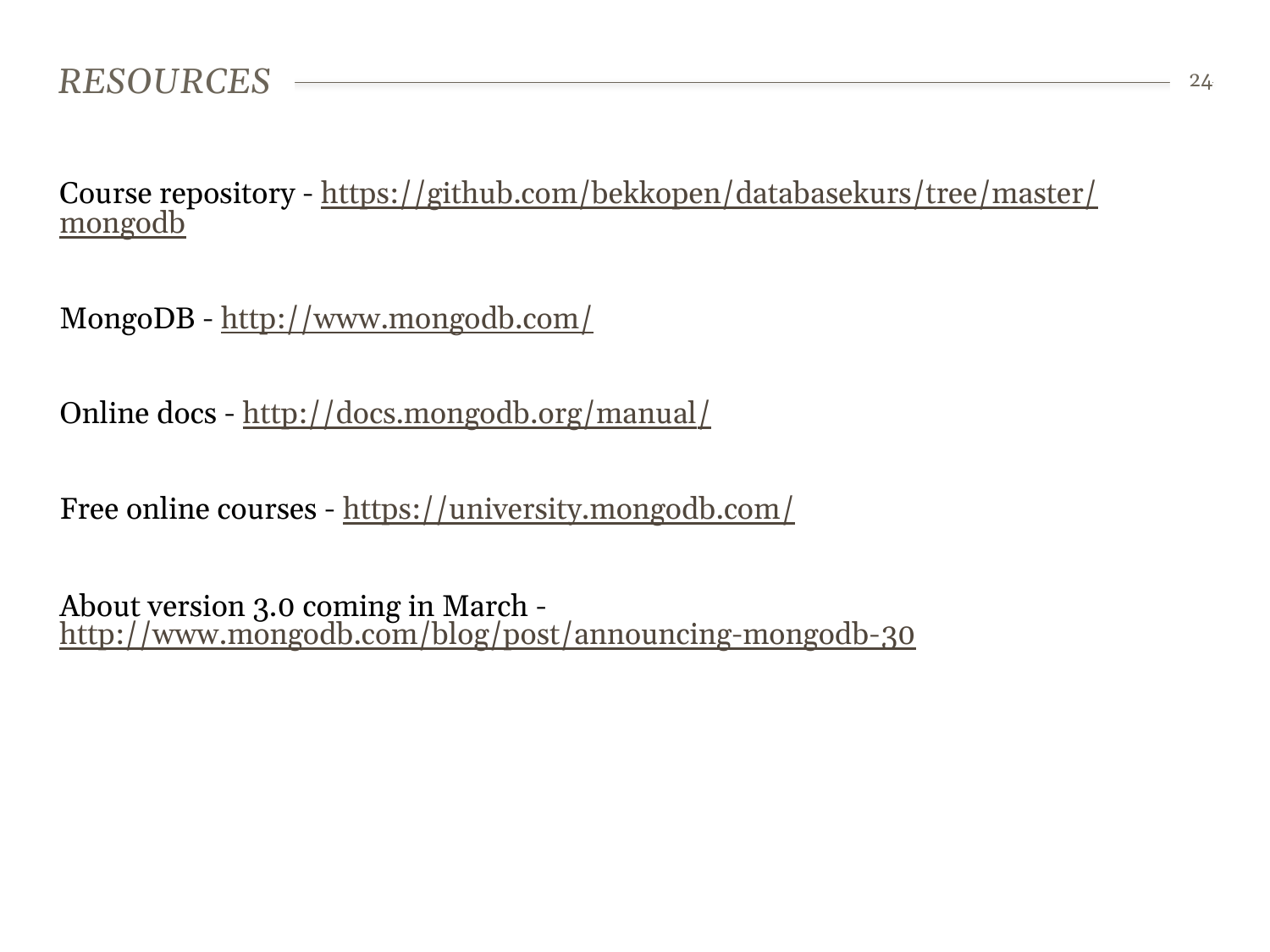

# Resources
24
Course repository - https://github.com/bekkopen/databasekurs/tree/master/mongodb

MongoDB - http://www.mongodb.com/

Online docs - http://docs.mongodb.org/manual/

Free online courses - https://university.mongodb.com/

About version 3.0 coming in March - http://www.mongodb.com/blog/post/announcing-mongodb-30